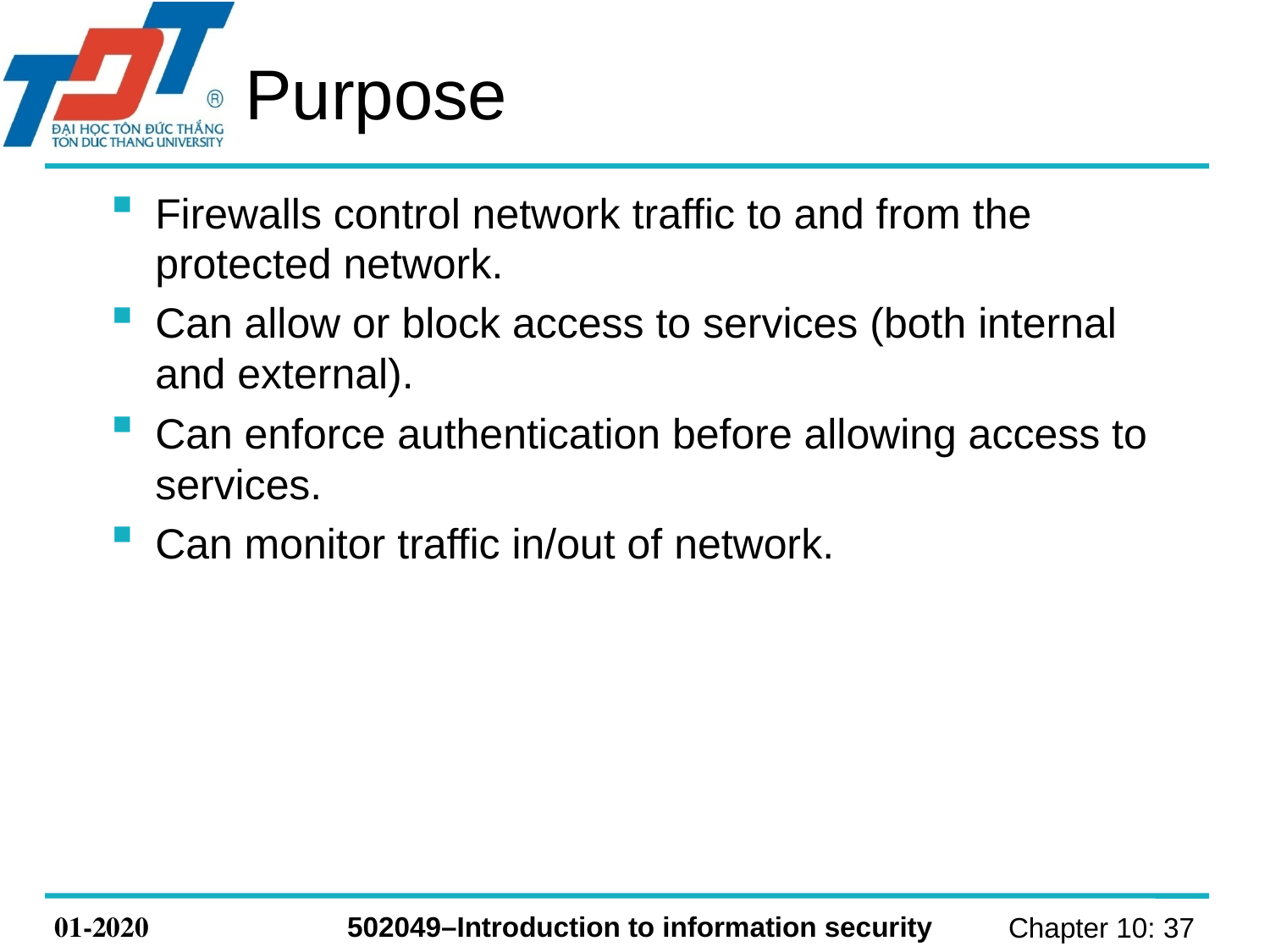

# Purpose
Firewalls control network traffic to and from the protected network.
Can allow or block access to services (both internal and external).
Can enforce authentication before allowing access to services.
Can monitor traffic in/out of network.